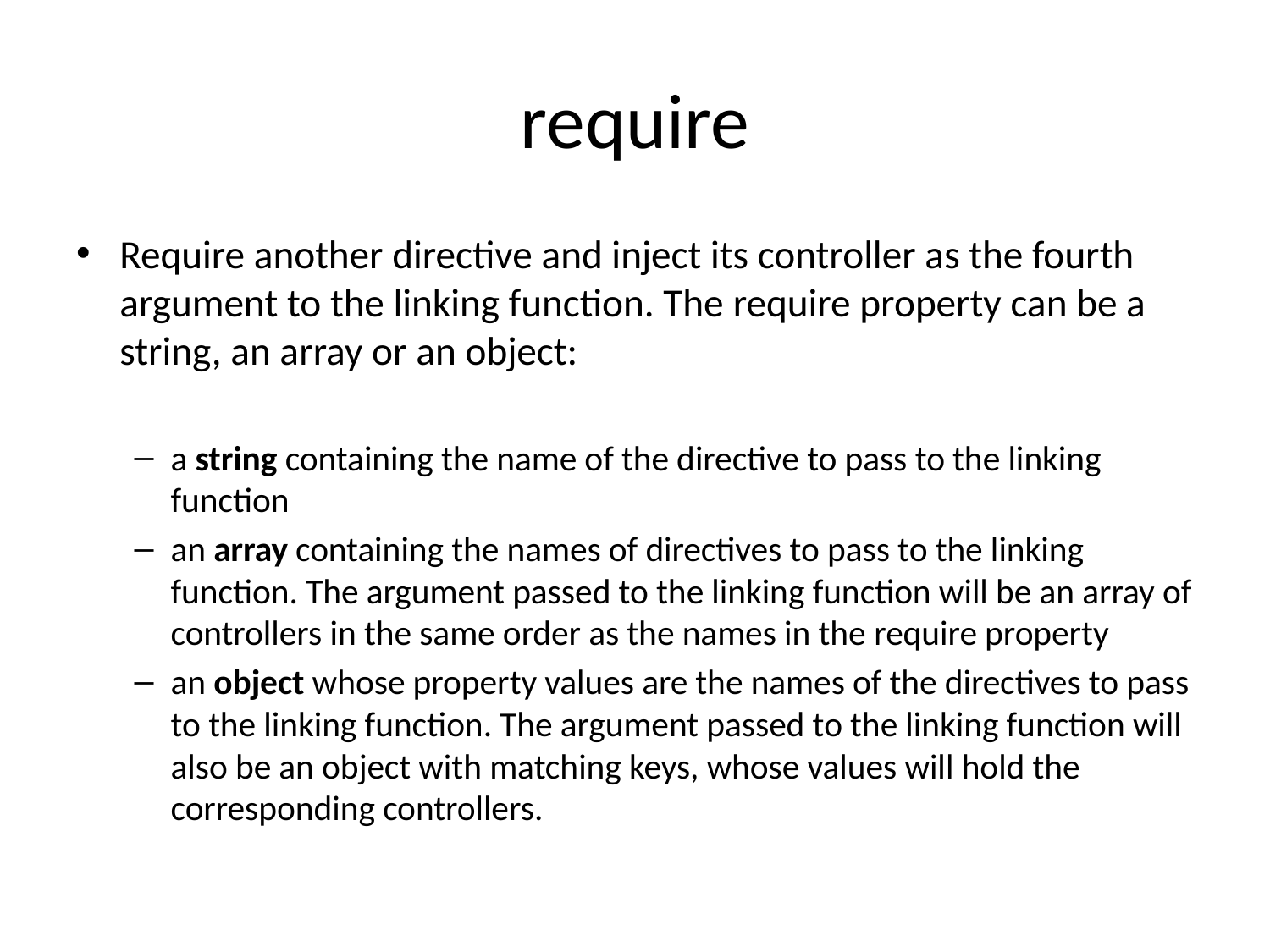

# require
Require another directive and inject its controller as the fourth argument to the linking function. The require property can be a string, an array or an object:

a string containing the name of the directive to pass to the linking function
an array containing the names of directives to pass to the linking function. The argument passed to the linking function will be an array of controllers in the same order as the names in the require property
an object whose property values are the names of the directives to pass to the linking function. The argument passed to the linking function will also be an object with matching keys, whose values will hold the corresponding controllers.